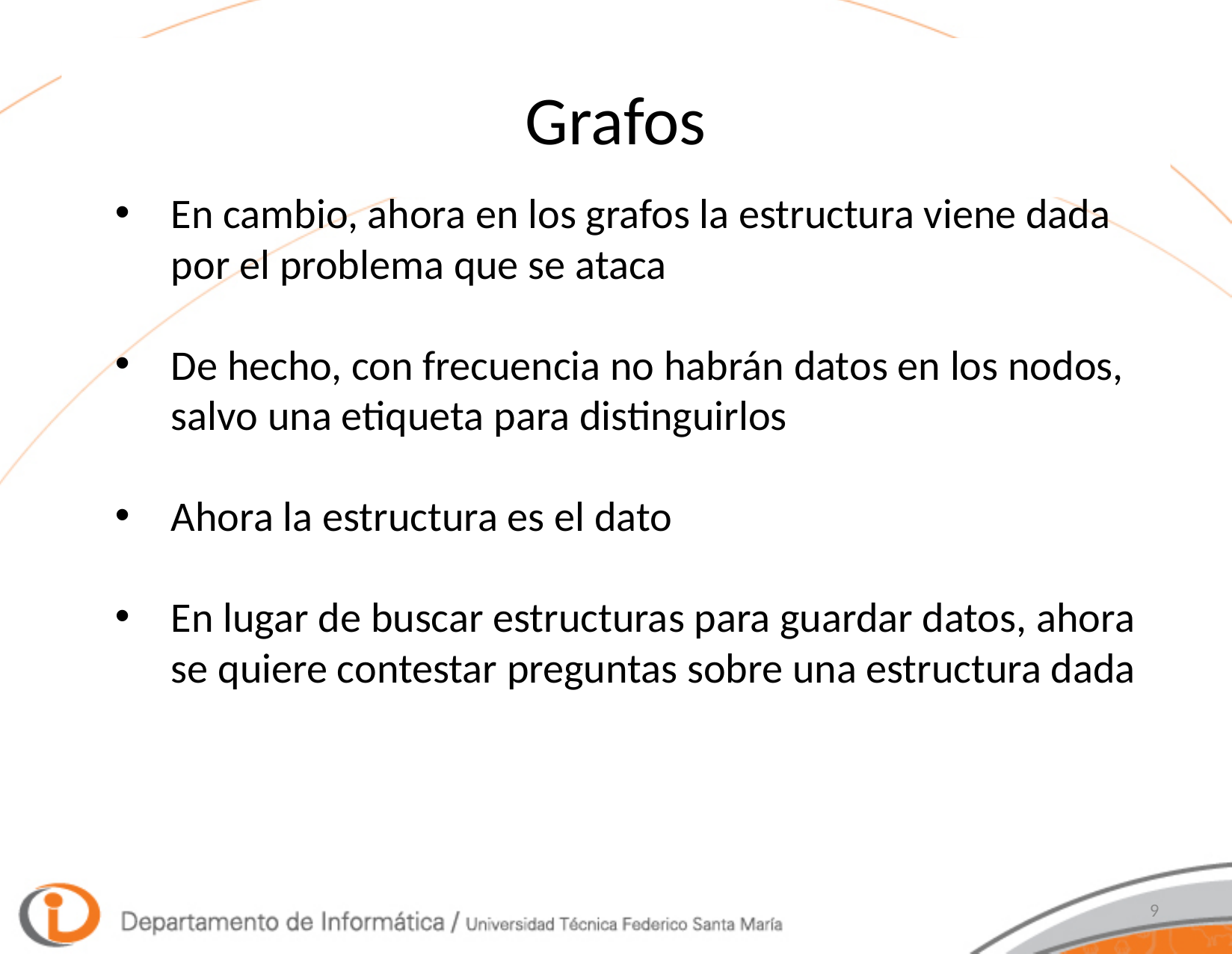

# Grafos
En cambio, ahora en los grafos la estructura viene dada por el problema que se ataca

De hecho, con frecuencia no habrán datos en los nodos, salvo una etiqueta para distinguirlos

Ahora la estructura es el dato

En lugar de buscar estructuras para guardar datos, ahora se quiere contestar preguntas sobre una estructura dada
9